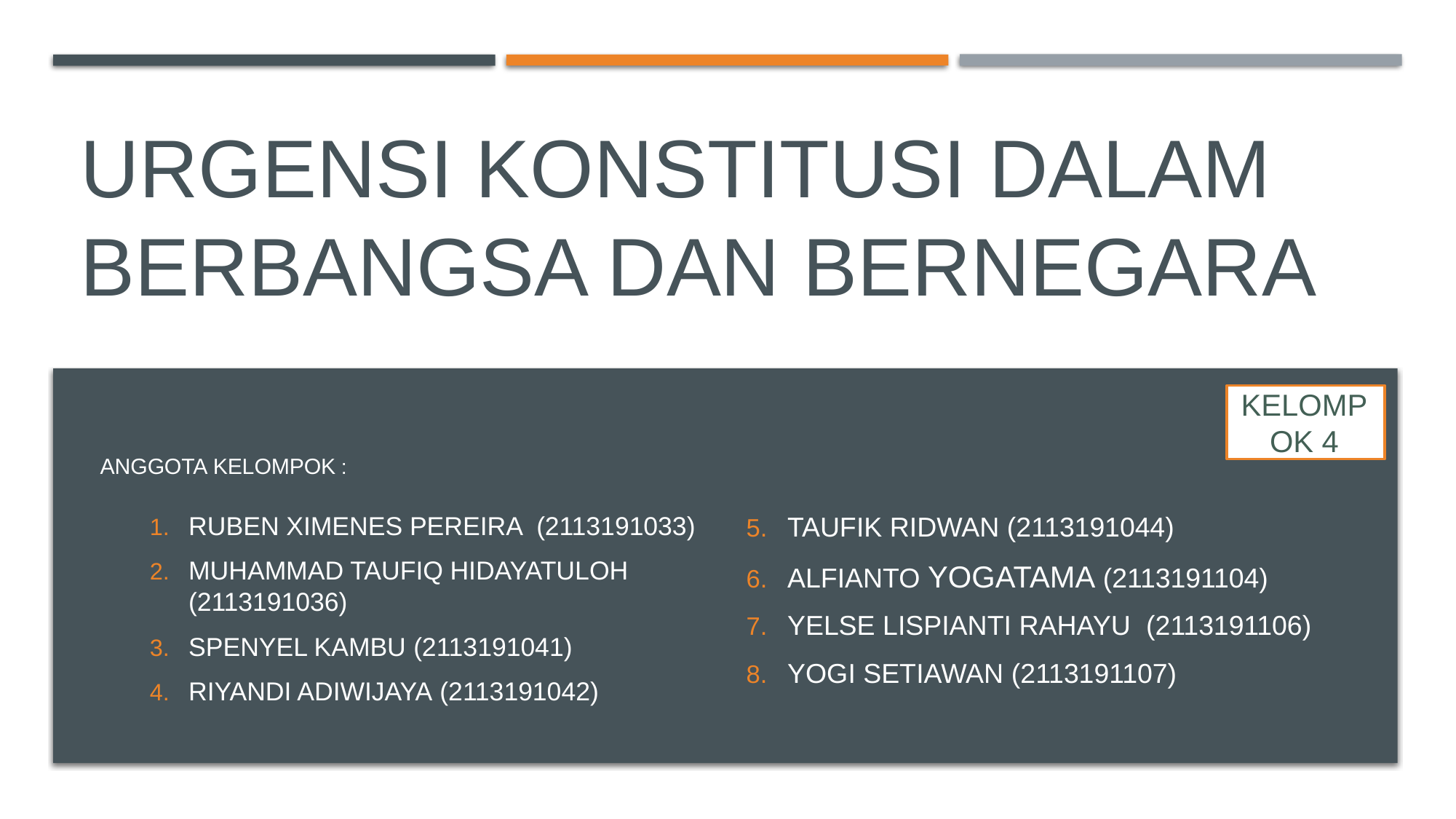

# Urgensi Konstitusi dalam Berbangsa dan Bernegara
Kelompok 4

Anggota Kelompok :
Ruben Ximenes Pereira  (2113191033)
Muhammad Taufiq Hidayatuloh  (2113191036)
Spenyel Kambu (2113191041)
Riyandi Adiwijaya (2113191042)
Taufik Ridwan (2113191044)
Alfianto Yogatama (2113191104)
Yelse Lispianti Rahayu  (2113191106)
Yogi Setiawan (2113191107)